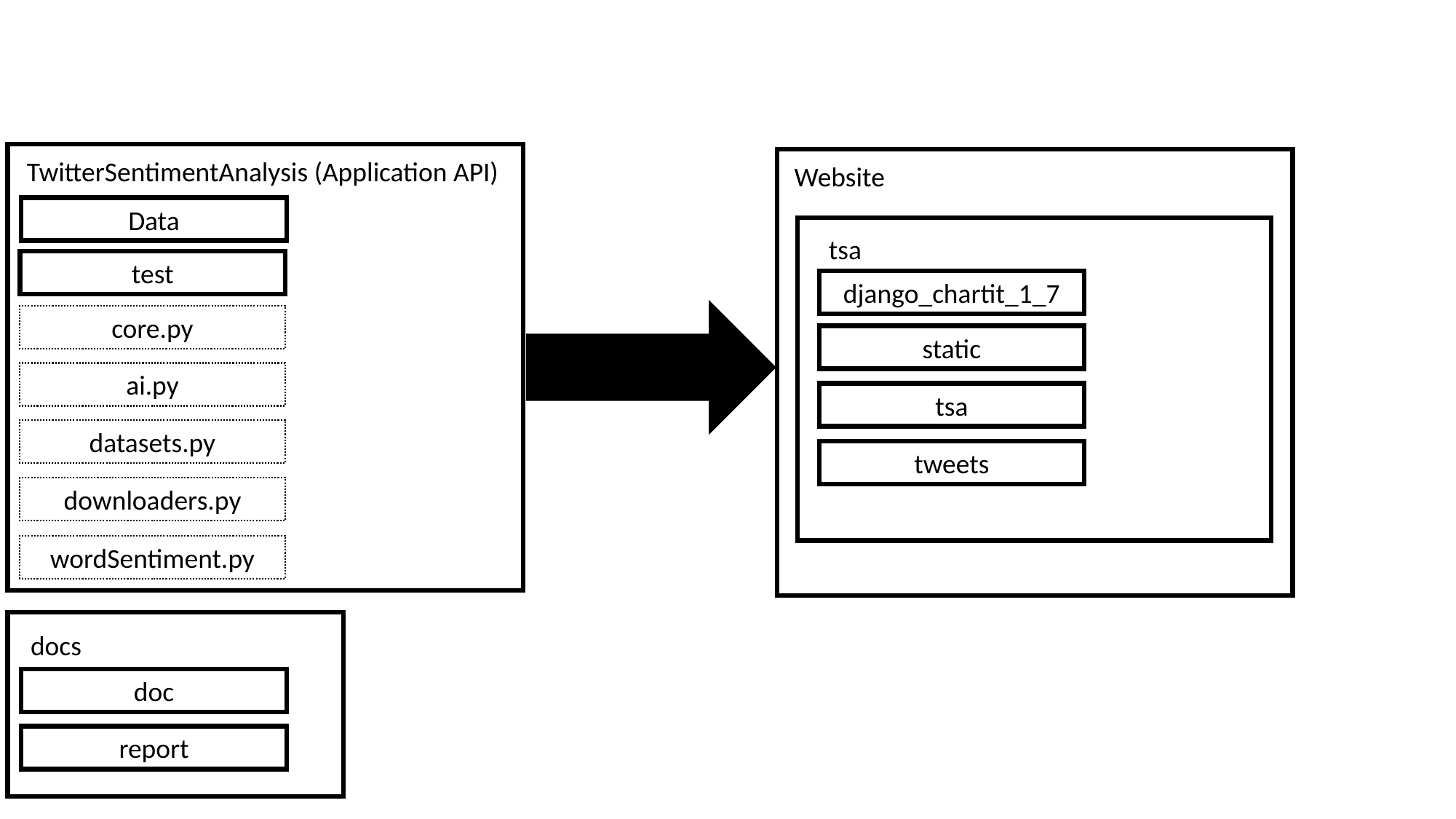

TwitterSentimentAnalysis (Application API)

Website
Data

tsa
test
django_chartit_1_7

core.py
static
ai.py
tsa
datasets.py
tweets
downloaders.py
wordSentiment.py

docs
doc
report